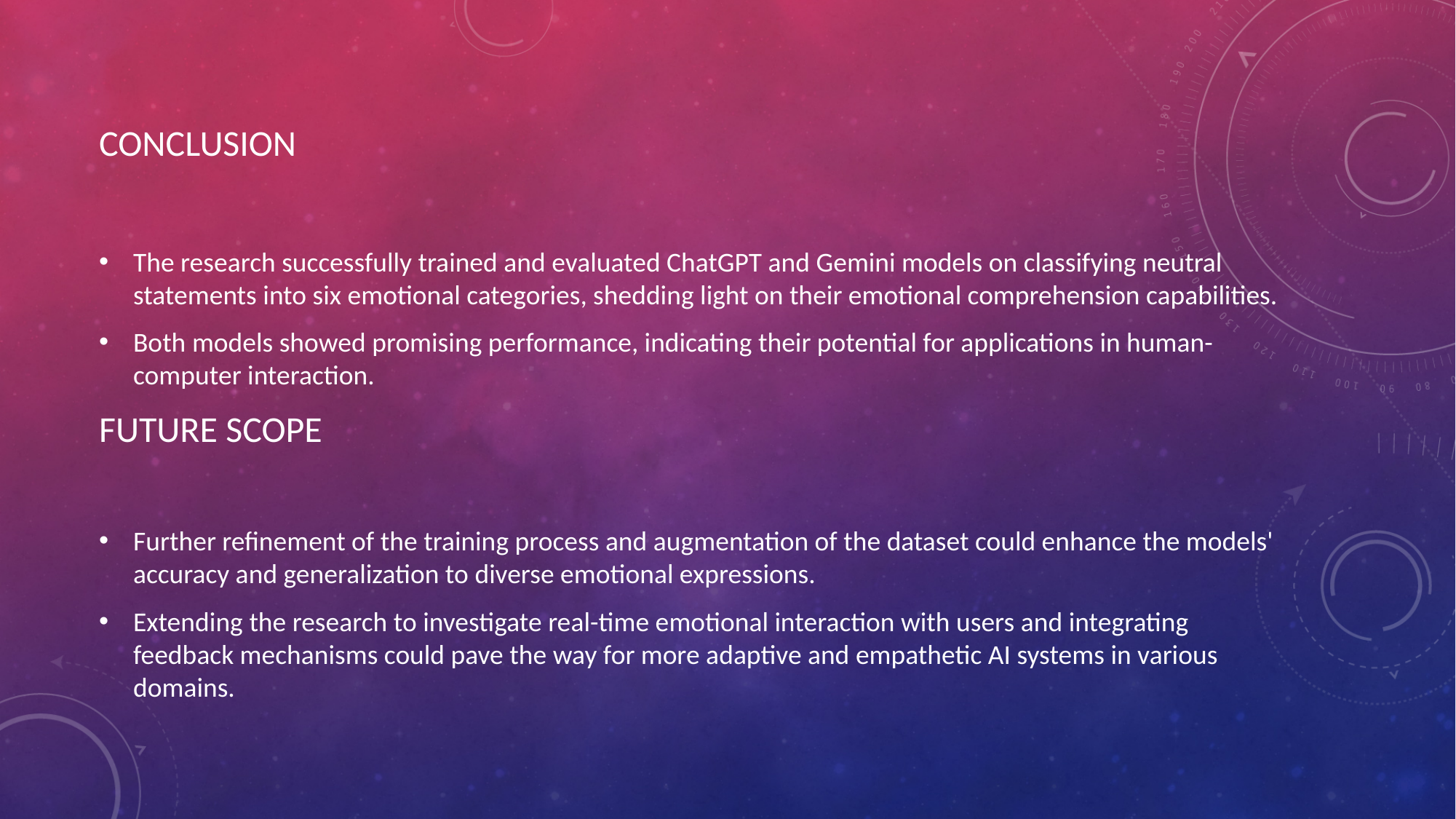

CONCLUSION
The research successfully trained and evaluated ChatGPT and Gemini models on classifying neutral statements into six emotional categories, shedding light on their emotional comprehension capabilities.
Both models showed promising performance, indicating their potential for applications in human-computer interaction.
FUTURE SCOPE

Further refinement of the training process and augmentation of the dataset could enhance the models' accuracy and generalization to diverse emotional expressions.
Extending the research to investigate real-time emotional interaction with users and integrating feedback mechanisms could pave the way for more adaptive and empathetic AI systems in various domains.